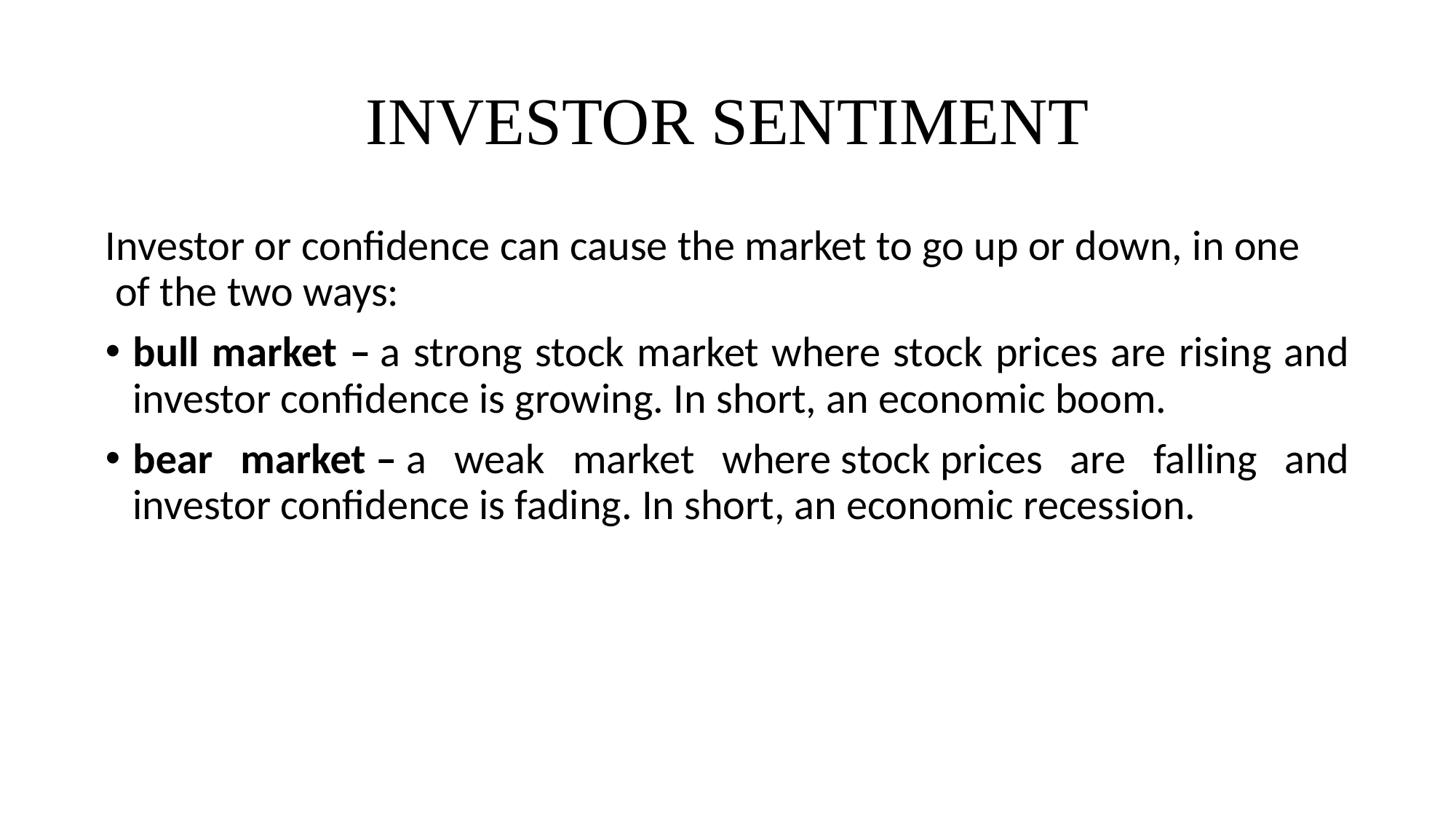

# INVESTOR SENTIMENT
Investor or confidence can cause the market to go up or down, in one       of the two ways:
bull market – a strong stock market where stock prices are rising and investor confidence is growing. In short, an economic boom.
bear market – a weak market where stock prices are falling and investor confidence is fading. In short, an economic recession.